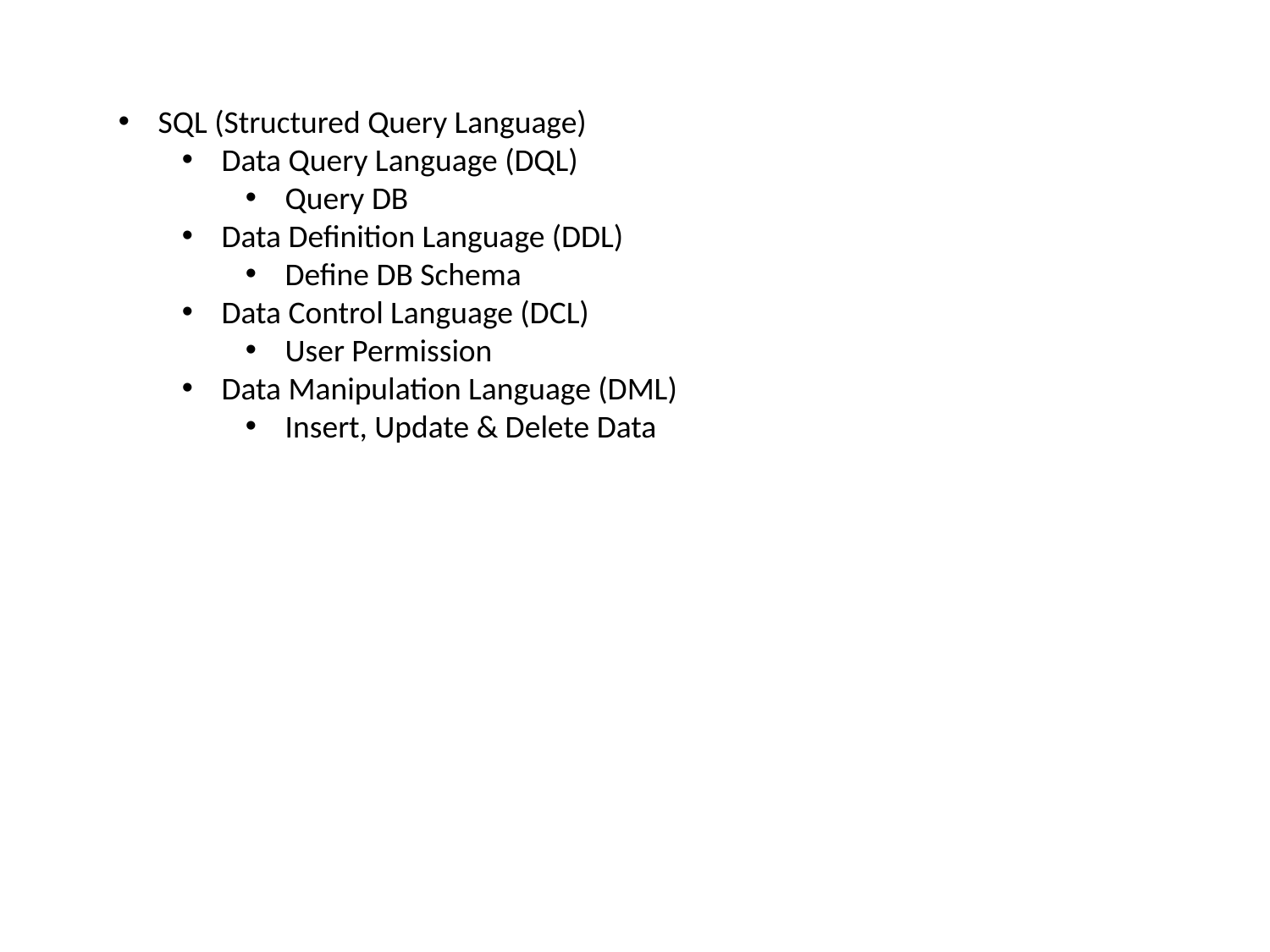

SQL (Structured Query Language)
Data Query Language (DQL)
Query DB
Data Definition Language (DDL)
Define DB Schema
Data Control Language (DCL)
User Permission
Data Manipulation Language (DML)
Insert, Update & Delete Data